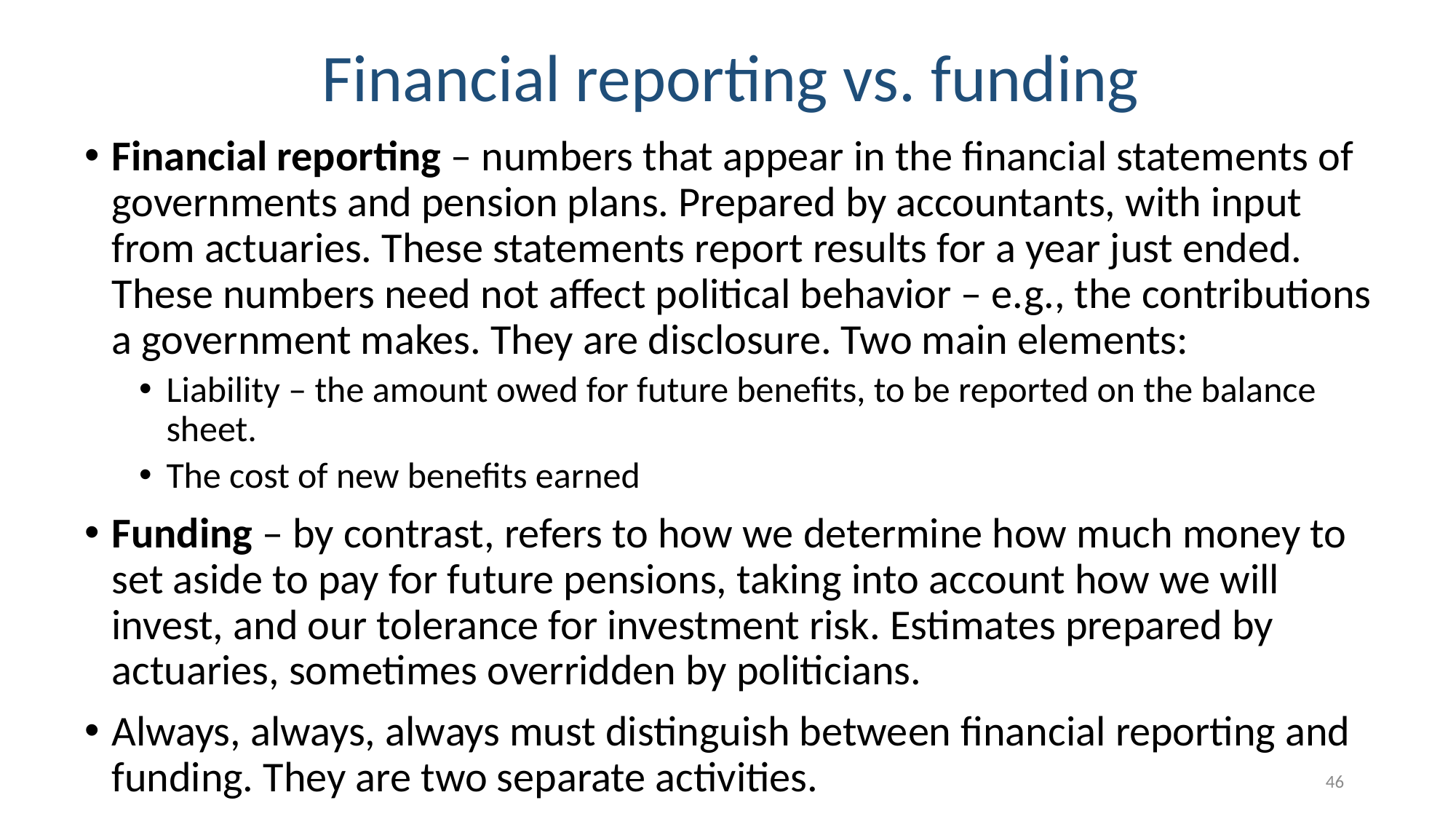

# Financial reporting vs. funding
Financial reporting – numbers that appear in the financial statements of governments and pension plans. Prepared by accountants, with input from actuaries. These statements report results for a year just ended. These numbers need not affect political behavior – e.g., the contributions a government makes. They are disclosure. Two main elements:
Liability – the amount owed for future benefits, to be reported on the balance sheet.
The cost of new benefits earned
Funding – by contrast, refers to how we determine how much money to set aside to pay for future pensions, taking into account how we will invest, and our tolerance for investment risk. Estimates prepared by actuaries, sometimes overridden by politicians.
Always, always, always must distinguish between financial reporting and funding. They are two separate activities.
46